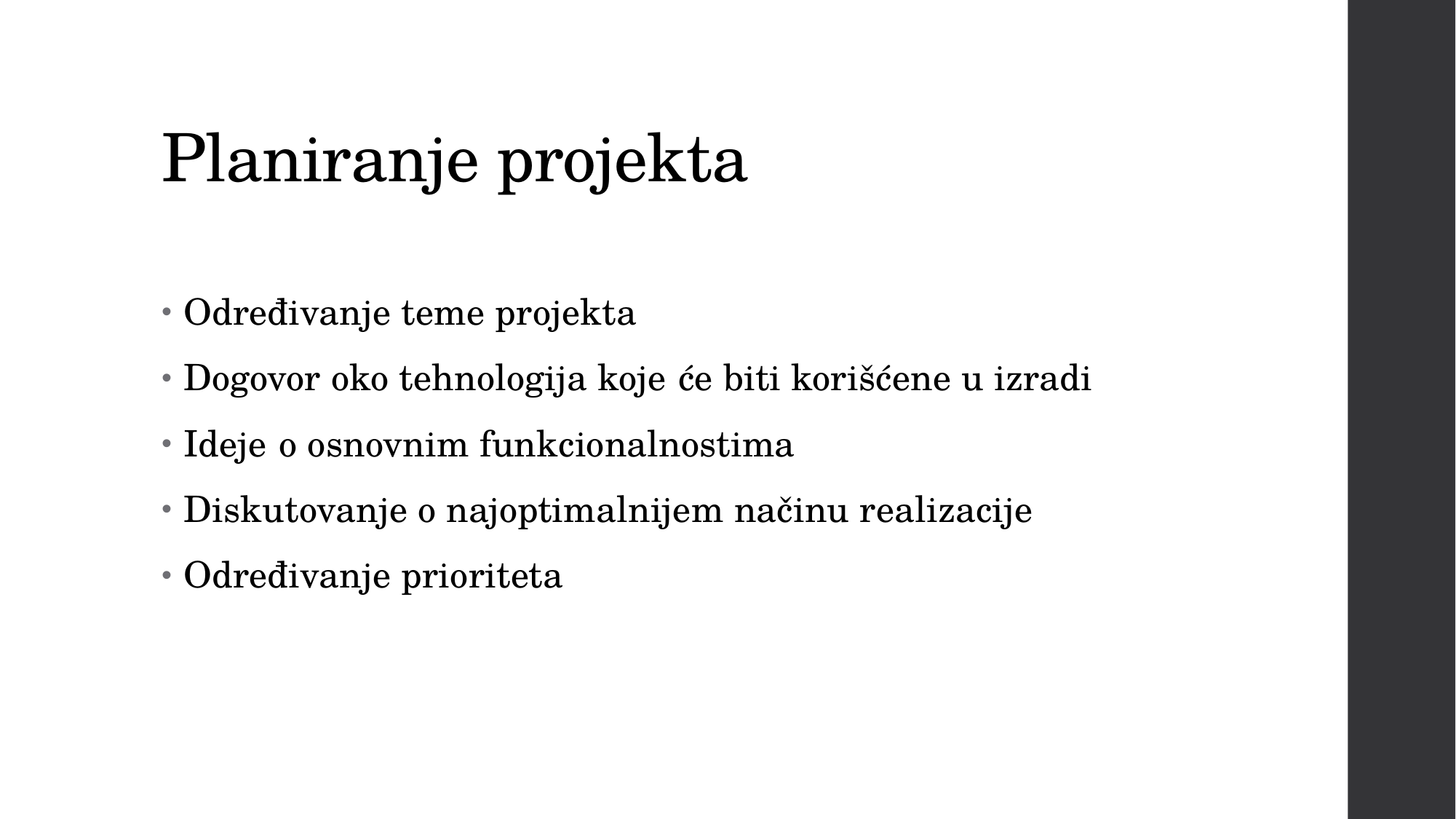

# Planiranje projekta

Određivanje teme projekta
Dogovor oko tehnologija koje će biti korišćene u izradi
Ideje o osnovnim funkcionalnostima
Diskutovanje o najoptimalnijem načinu realizacije
Određivanje prioriteta